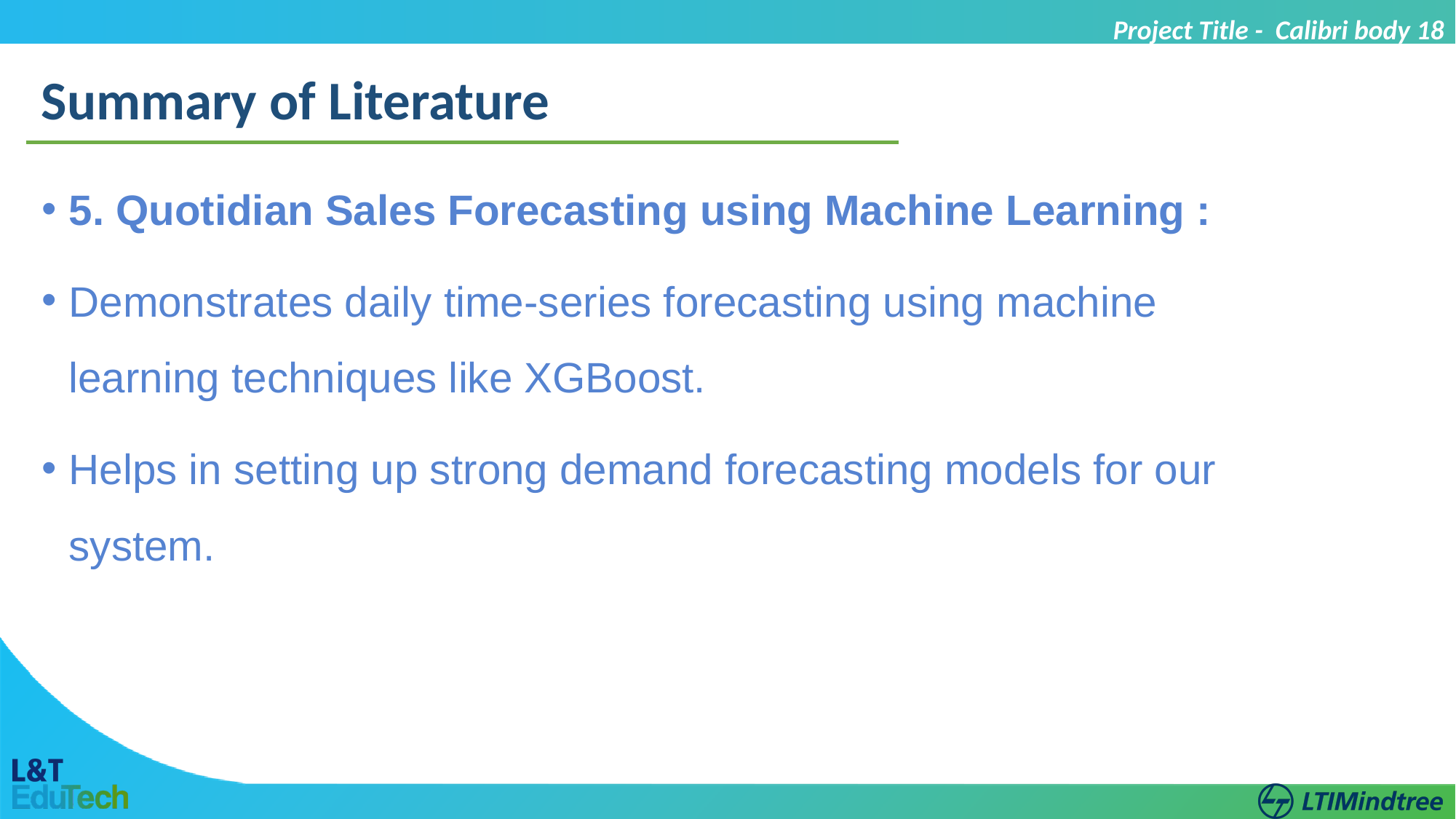

Project Title -  Calibri body 18

Summary of Literature
5. Quotidian Sales Forecasting using Machine Learning :
Demonstrates daily time-series forecasting using machine learning techniques like XGBoost.
Helps in setting up strong demand forecasting models for our system.